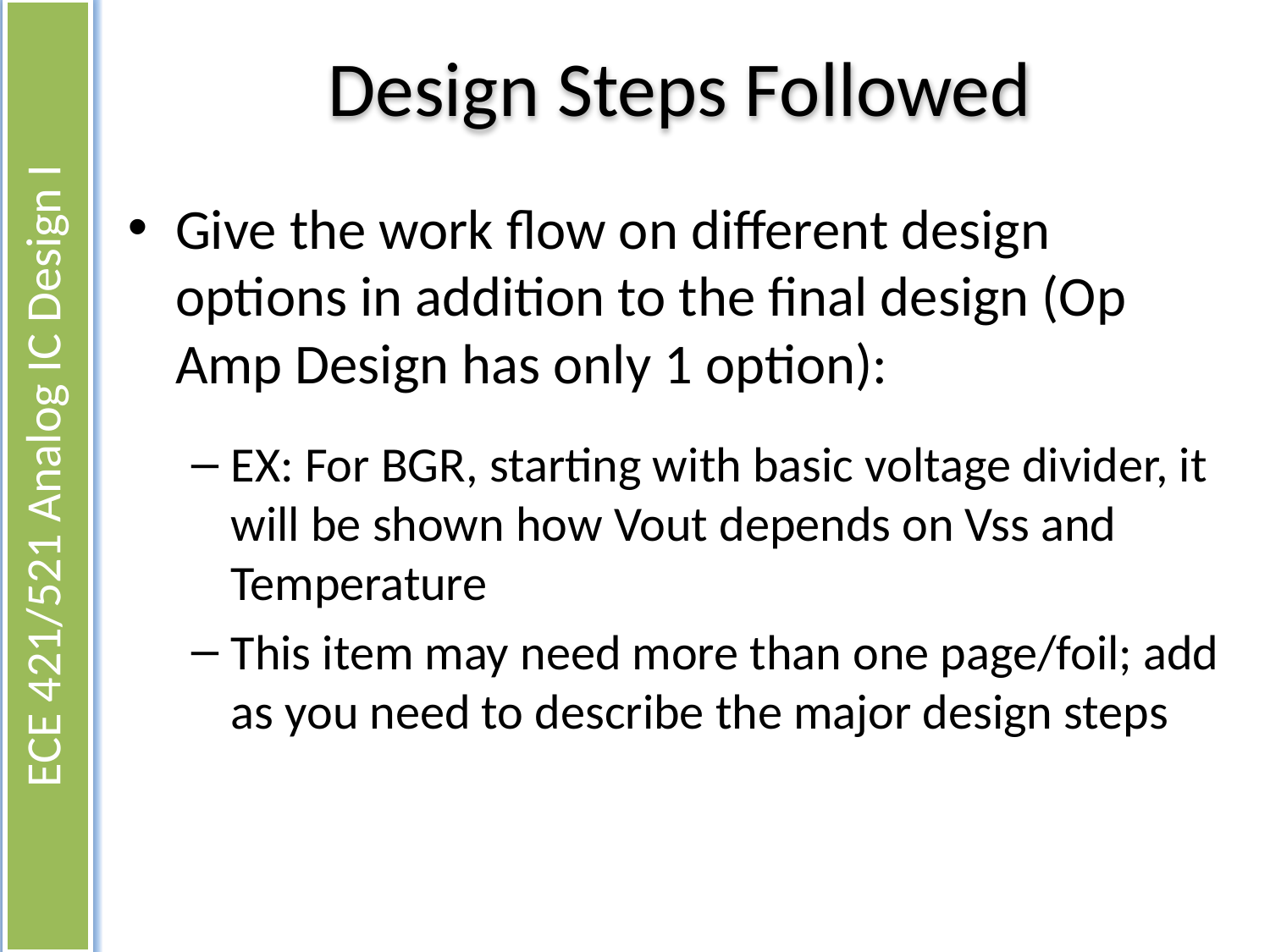

# Design Steps Followed
Give the work flow on different design options in addition to the final design (Op Amp Design has only 1 option):

EX: For BGR, starting with basic voltage divider, it will be shown how Vout depends on Vss and Temperature
This item may need more than one page/foil; add as you need to describe the major design steps